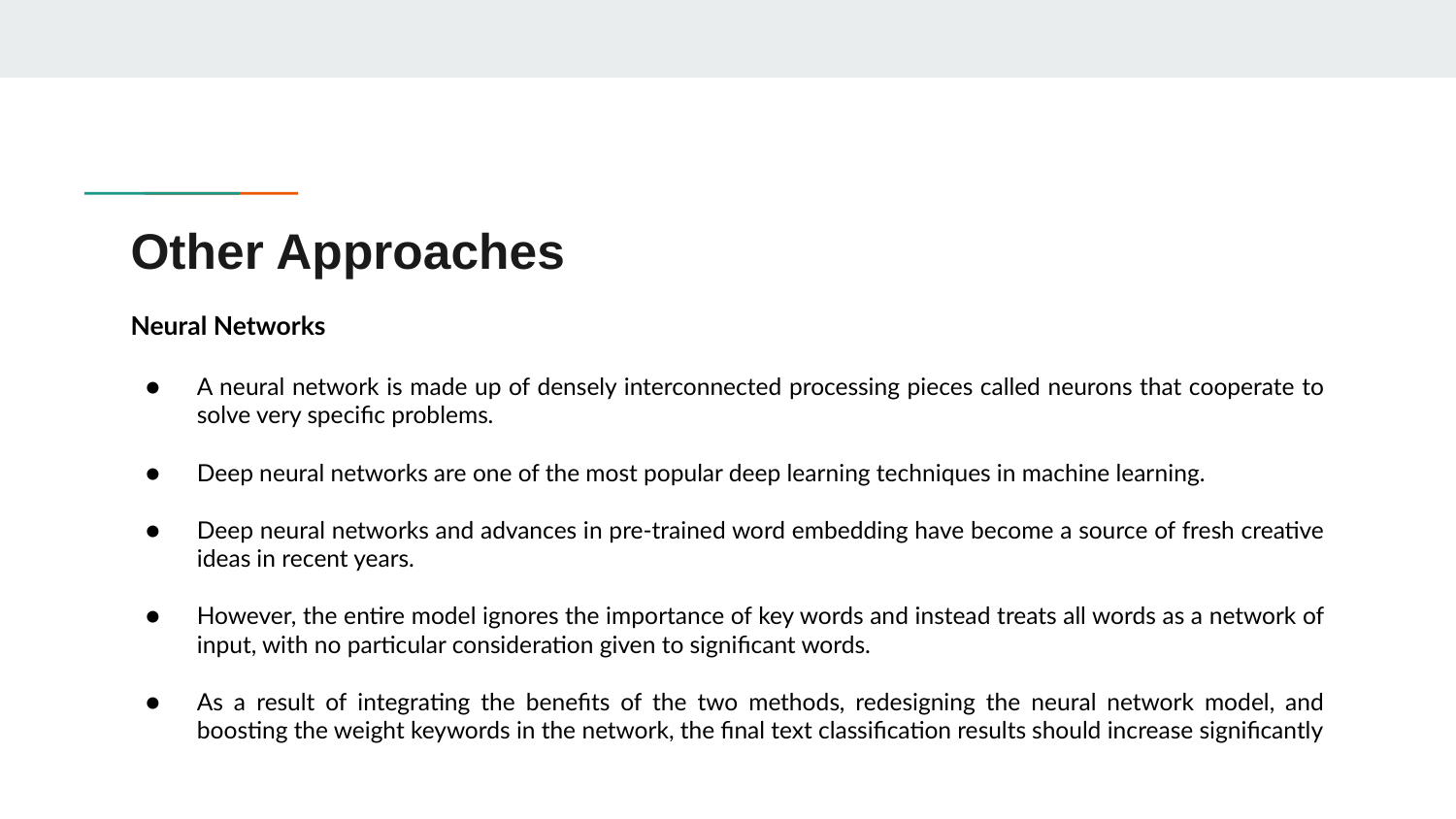

# Other Approaches
Neural Networks

A neural network is made up of densely interconnected processing pieces called neurons that cooperate to solve very specific problems.

Deep neural networks are one of the most popular deep learning techniques in machine learning.

Deep neural networks and advances in pre-trained word embedding have become a source of fresh creative ideas in recent years.

However, the entire model ignores the importance of key words and instead treats all words as a network of input, with no particular consideration given to significant words.

As a result of integrating the benefits of the two methods, redesigning the neural network model, and boosting the weight keywords in the network, the final text classification results should increase significantly